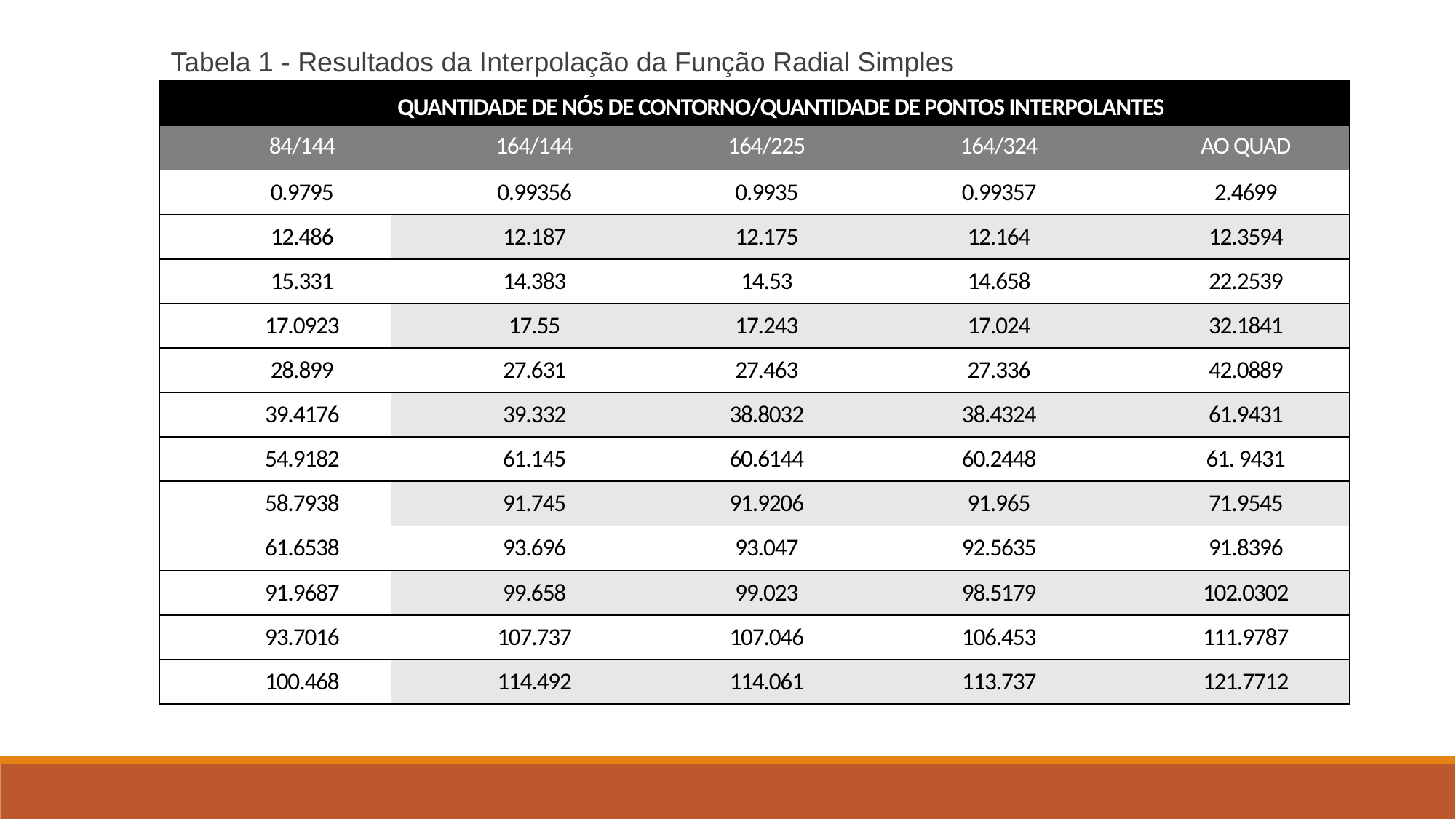

Tabela 1 - Resultados da Interpolação da Função Radial Simples
| QUANTIDADE DE NÓS DE CONTORNO/QUANTIDADE DE PONTOS INTERPOLANTES |  |  |  |  |
| --- | --- | --- | --- | --- |
| 84/144 | 164/144 | 164/225 | 164/324 | AO QUAD |
| 0.9795 | 0.99356 | 0.9935 | 0.99357 | 2.4699 |
| 12.486 | 12.187 | 12.175 | 12.164 | 12.3594 |
| 15.331 | 14.383 | 14.53 | 14.658 | 22.2539 |
| 17.0923 | 17.55 | 17.243 | 17.024 | 32.1841 |
| 28.899 | 27.631 | 27.463 | 27.336 | 42.0889 |
| 39.4176 | 39.332 | 38.8032 | 38.4324 | 61.9431 |
| 54.9182 | 61.145 | 60.6144 | 60.2448 | 61. 9431 |
| 58.7938 | 91.745 | 91.9206 | 91.965 | 71.9545 |
| 61.6538 | 93.696 | 93.047 | 92.5635 | 91.8396 |
| 91.9687 | 99.658 | 99.023 | 98.5179 | 102.0302 |
| 93.7016 | 107.737 | 107.046 | 106.453 | 111.9787 |
| 100.468 | 114.492 | 114.061 | 113.737 | 121.7712 |